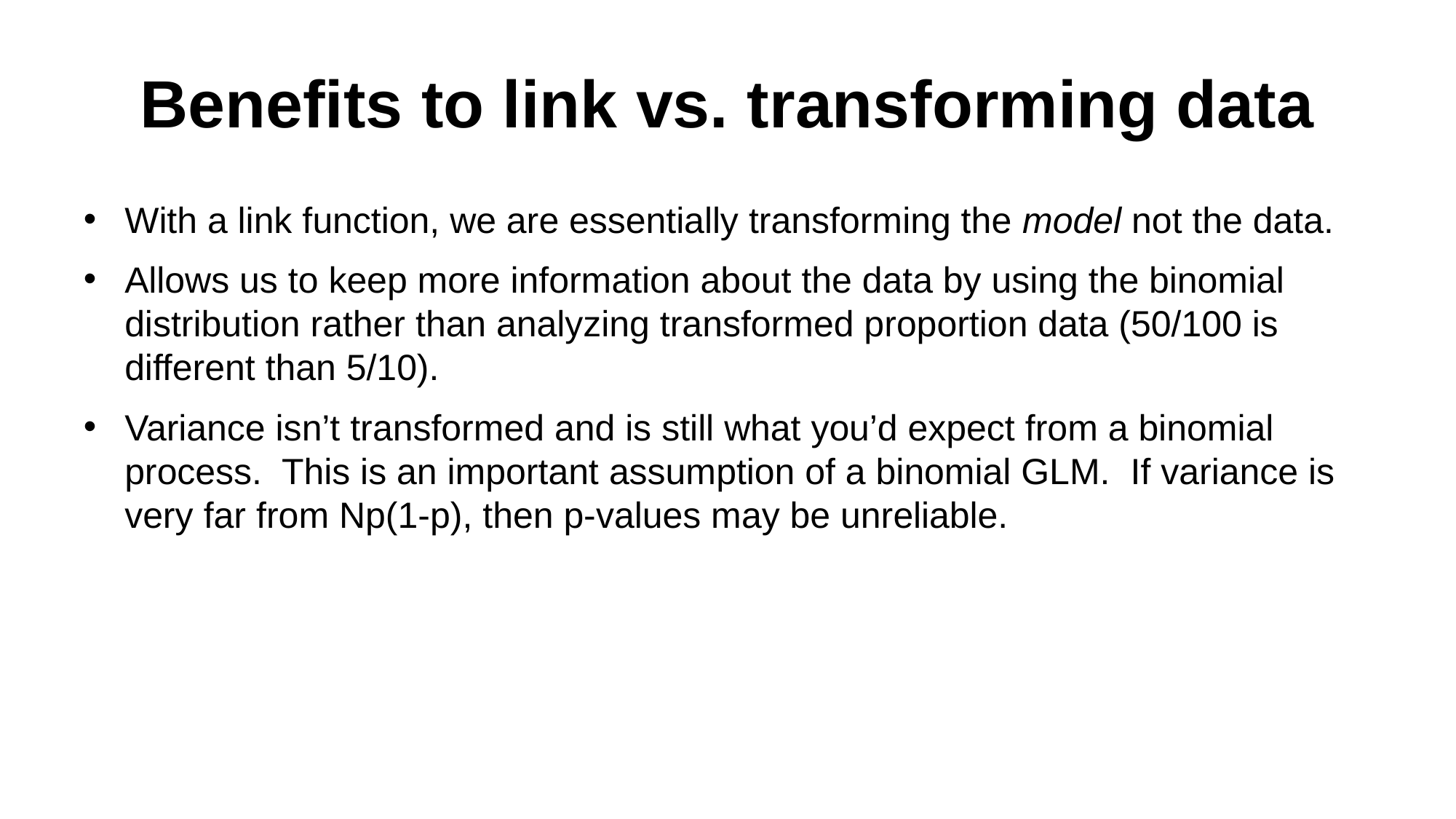

# Benefits to link vs. transforming data
With a link function, we are essentially transforming the model not the data.
Allows us to keep more information about the data by using the binomial distribution rather than analyzing transformed proportion data (50/100 is different than 5/10).
Variance isn’t transformed and is still what you’d expect from a binomial process.  This is an important assumption of a binomial GLM.  If variance is very far from Np(1-p), then p-values may be unreliable.